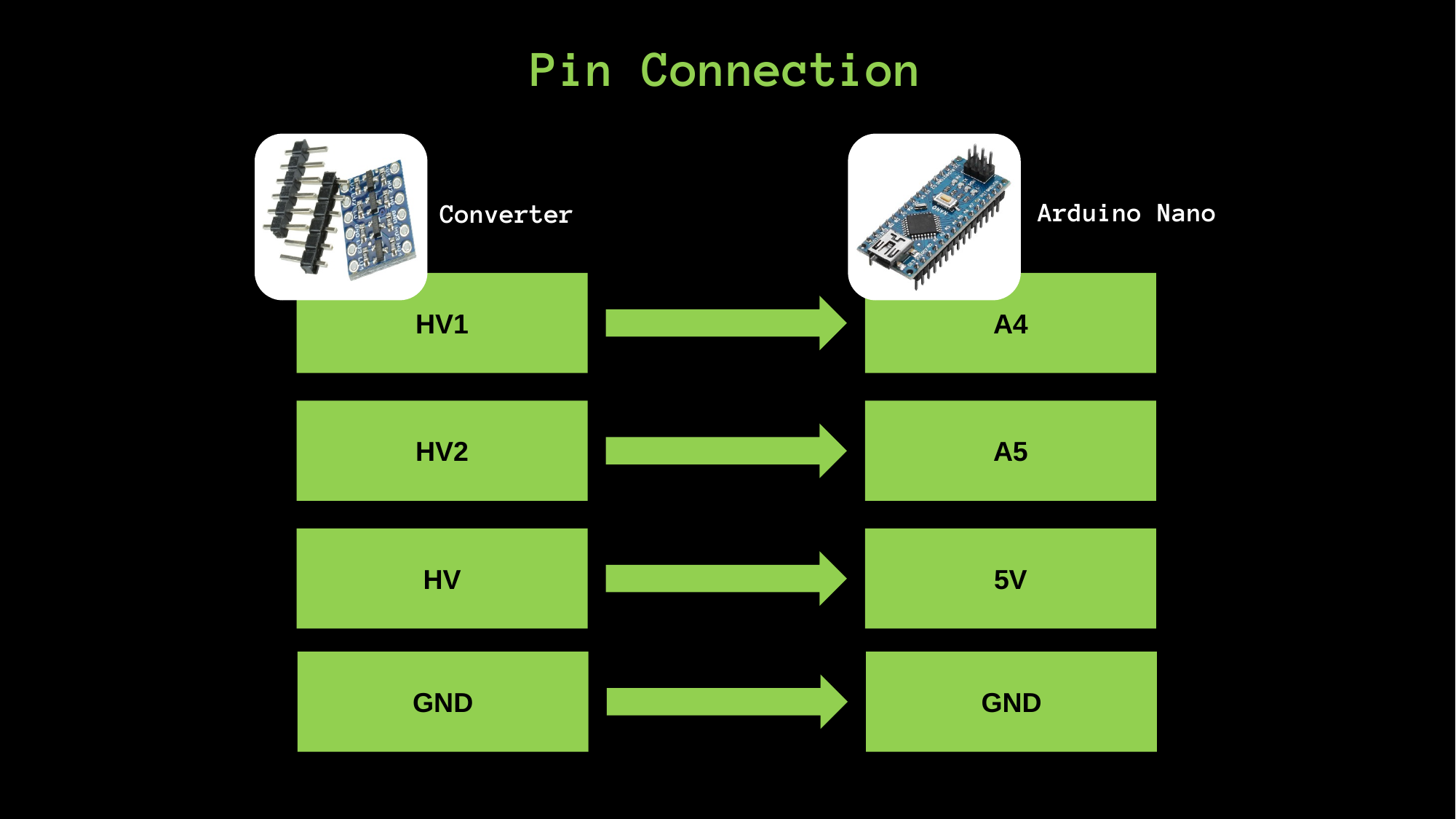

Pin Connection

Converter

Arduino Nano

HV1
A4

HV2
A5

HV
5V

GND
GND